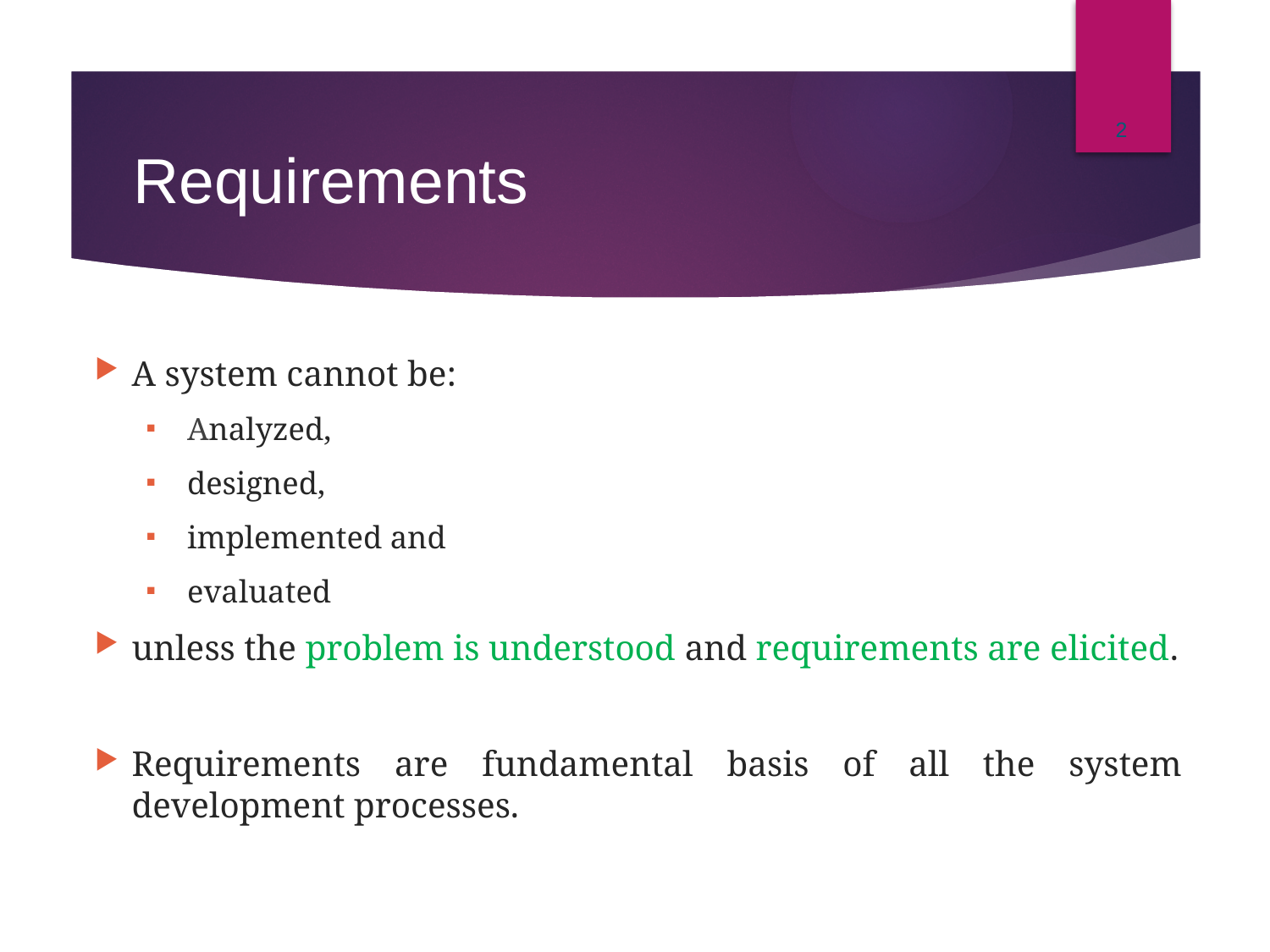

2
# Requirements
A system cannot be:
Analyzed,
designed,
implemented and
evaluated
unless the problem is understood and requirements are elicited.

Requirements are fundamental basis of all the system development processes.